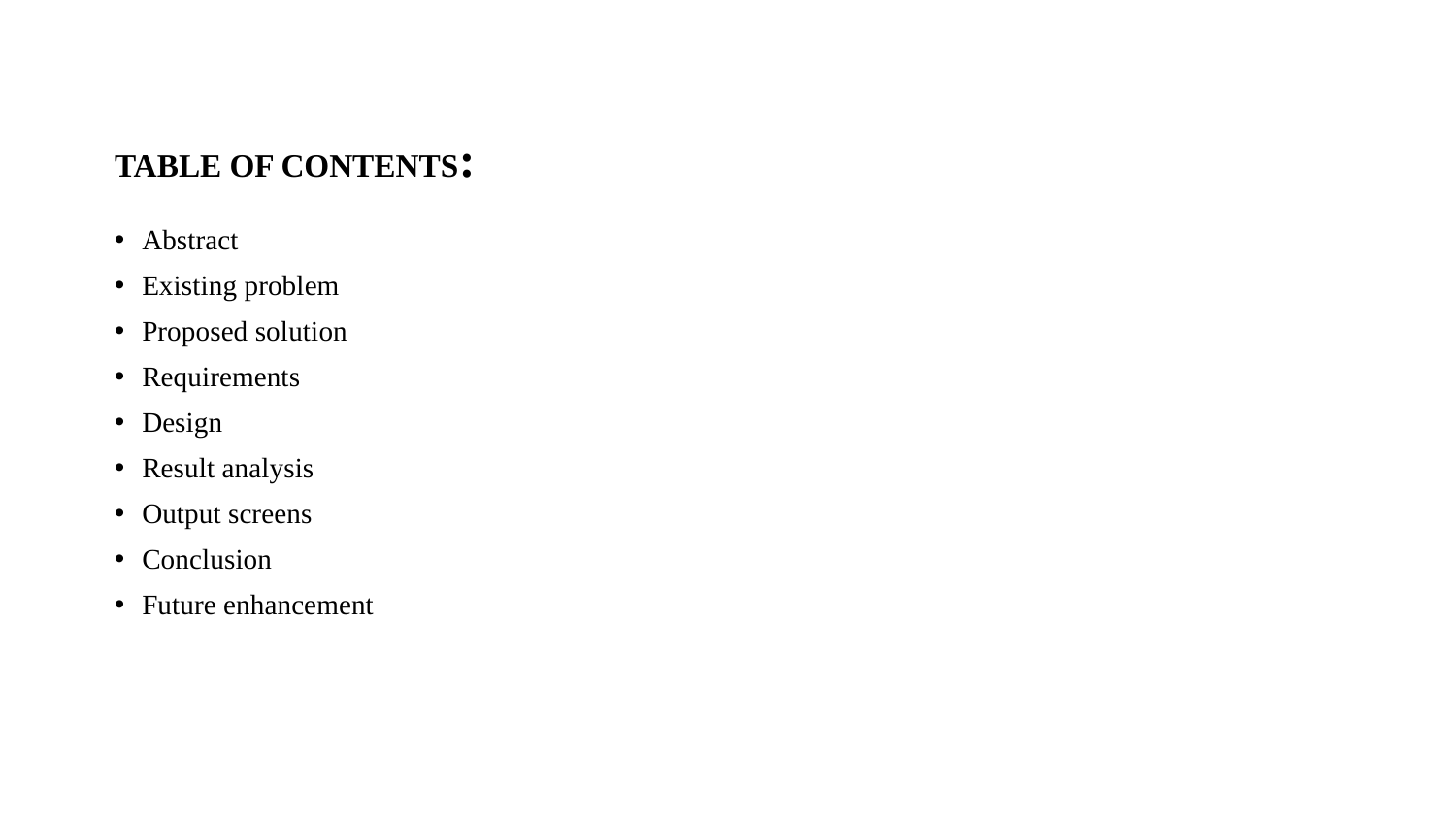

# TABLE OF CONTENTS:
Abstract
Existing problem
Proposed solution
Requirements
Design
Result analysis
Output screens
Conclusion
Future enhancement